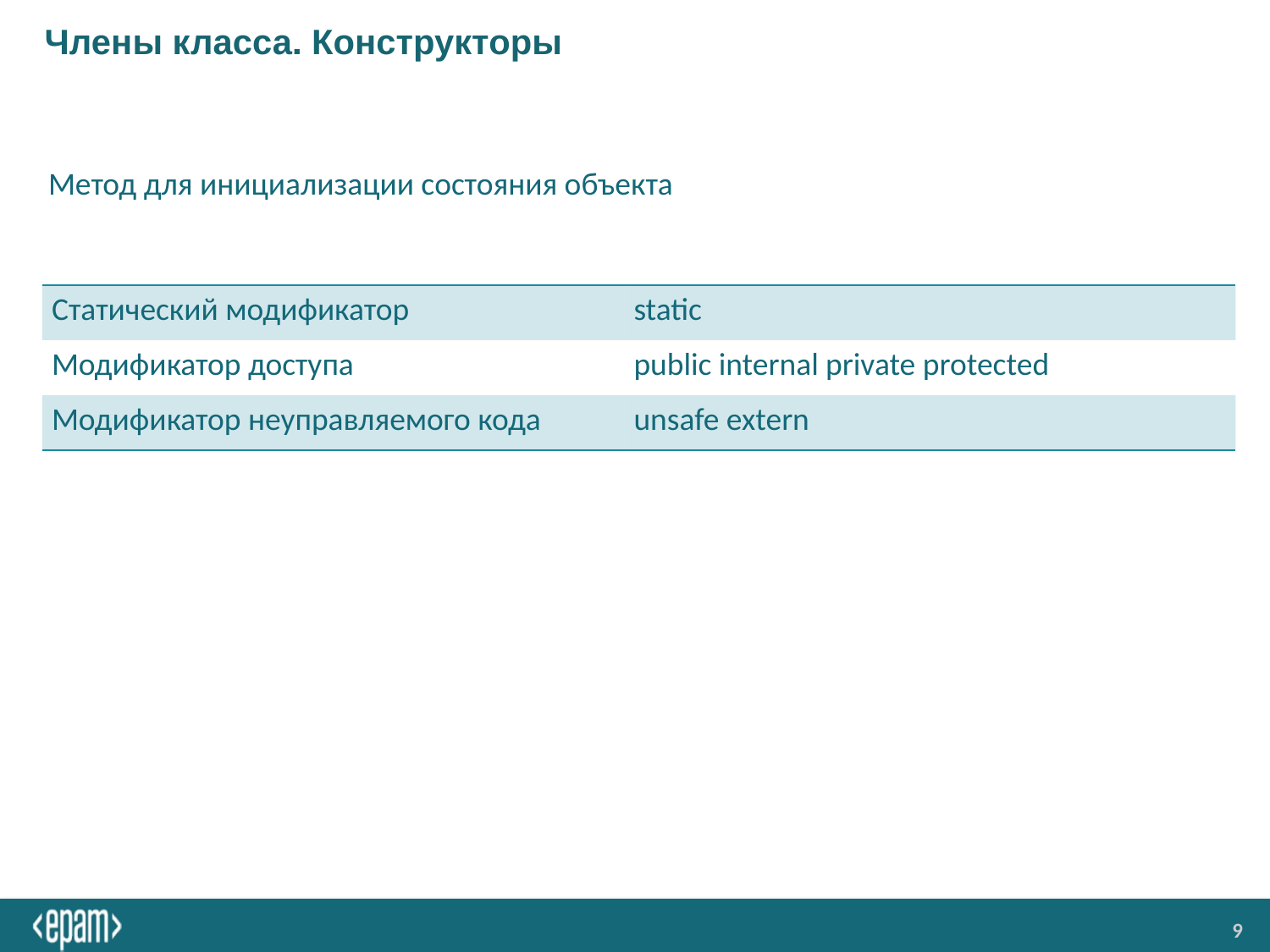

# Члены класса. Конструкторы
Метод для инициализации состояния объекта
| Статический модификатор | static |
| --- | --- |
| Модификатор доступа | public internal private protected |
| Модификатор неуправляемого кода | unsafe extern |